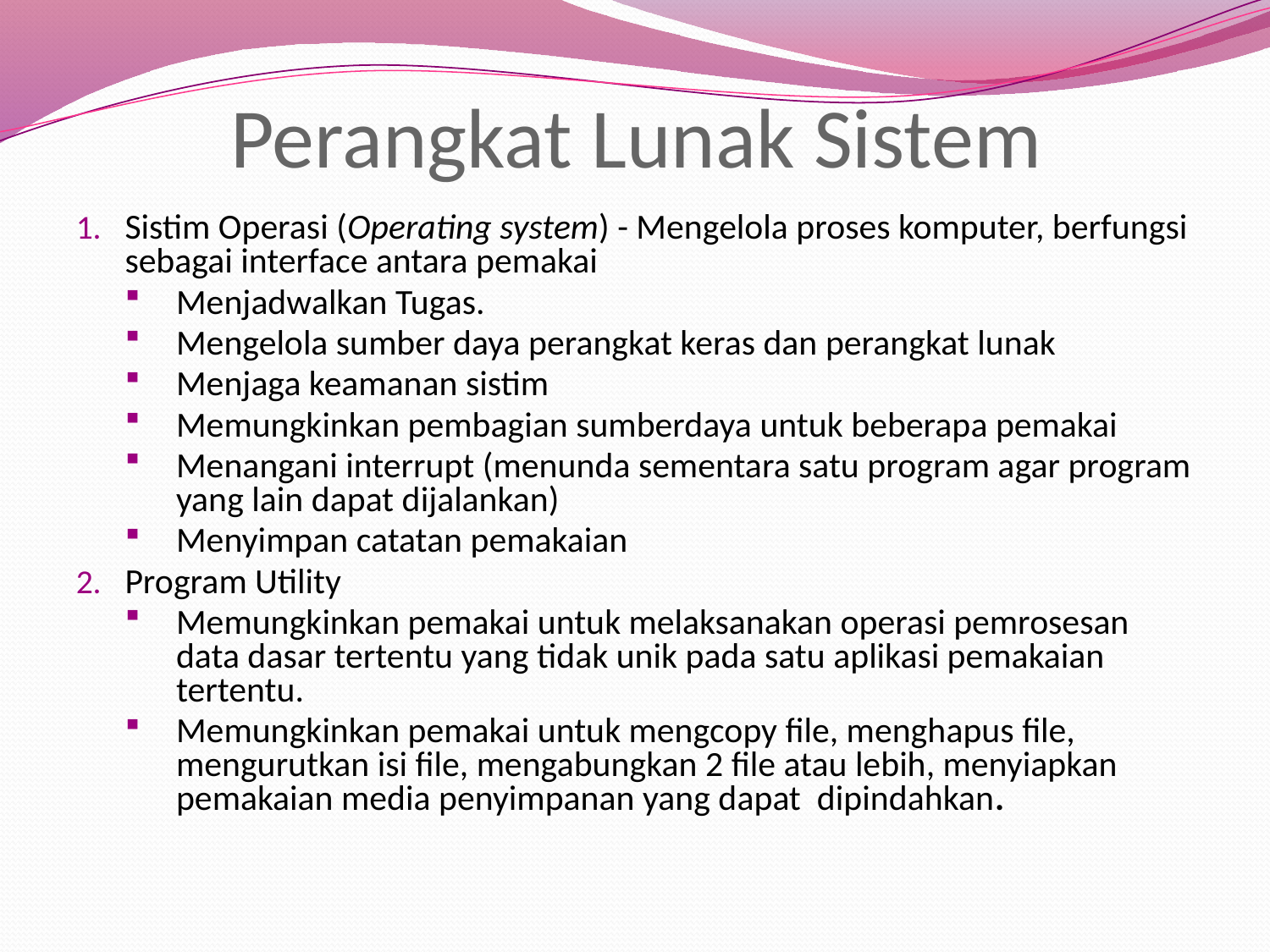

# Perangkat Lunak Sistem
Sistim Operasi (Operating system) - Mengelola proses komputer, berfungsi sebagai interface antara pemakai
Menjadwalkan Tugas.
Mengelola sumber daya perangkat keras dan perangkat lunak
Menjaga keamanan sistim
Memungkinkan pembagian sumberdaya untuk beberapa pemakai
Menangani interrupt (menunda sementara satu program agar program yang lain dapat dijalankan)
Menyimpan catatan pemakaian
Program Utility
Memungkinkan pemakai untuk melaksanakan operasi pemrosesan data dasar tertentu yang tidak unik pada satu aplikasi pemakaian tertentu.
Memungkinkan pemakai untuk mengcopy file, menghapus file, mengurutkan isi file, mengabungkan 2 file atau lebih, menyiapkan pemakaian media penyimpanan yang dapat  dipindahkan.